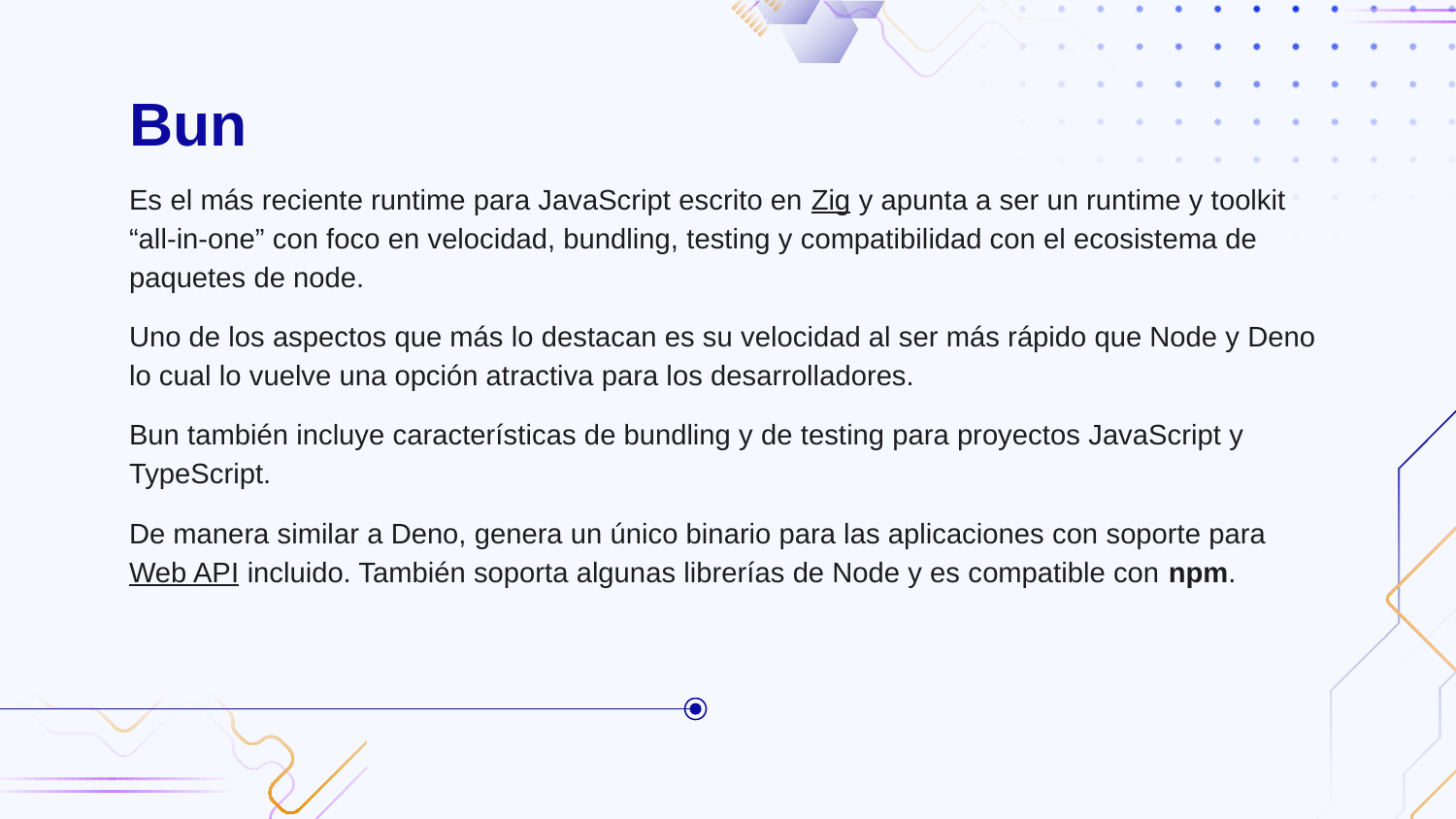

# Bun
Es el más reciente runtime para JavaScript escrito en Zig y apunta a ser un runtime y toolkit “all-in-one” con foco en velocidad, bundling, testing y compatibilidad con el ecosistema de paquetes de node.
Uno de los aspectos que más lo destacan es su velocidad al ser más rápido que Node y Deno lo cual lo vuelve una opción atractiva para los desarrolladores.
Bun también incluye características de bundling y de testing para proyectos JavaScript y TypeScript.
De manera similar a Deno, genera un único binario para las aplicaciones con soporte para Web API incluido. También soporta algunas librerías de Node y es compatible con npm.